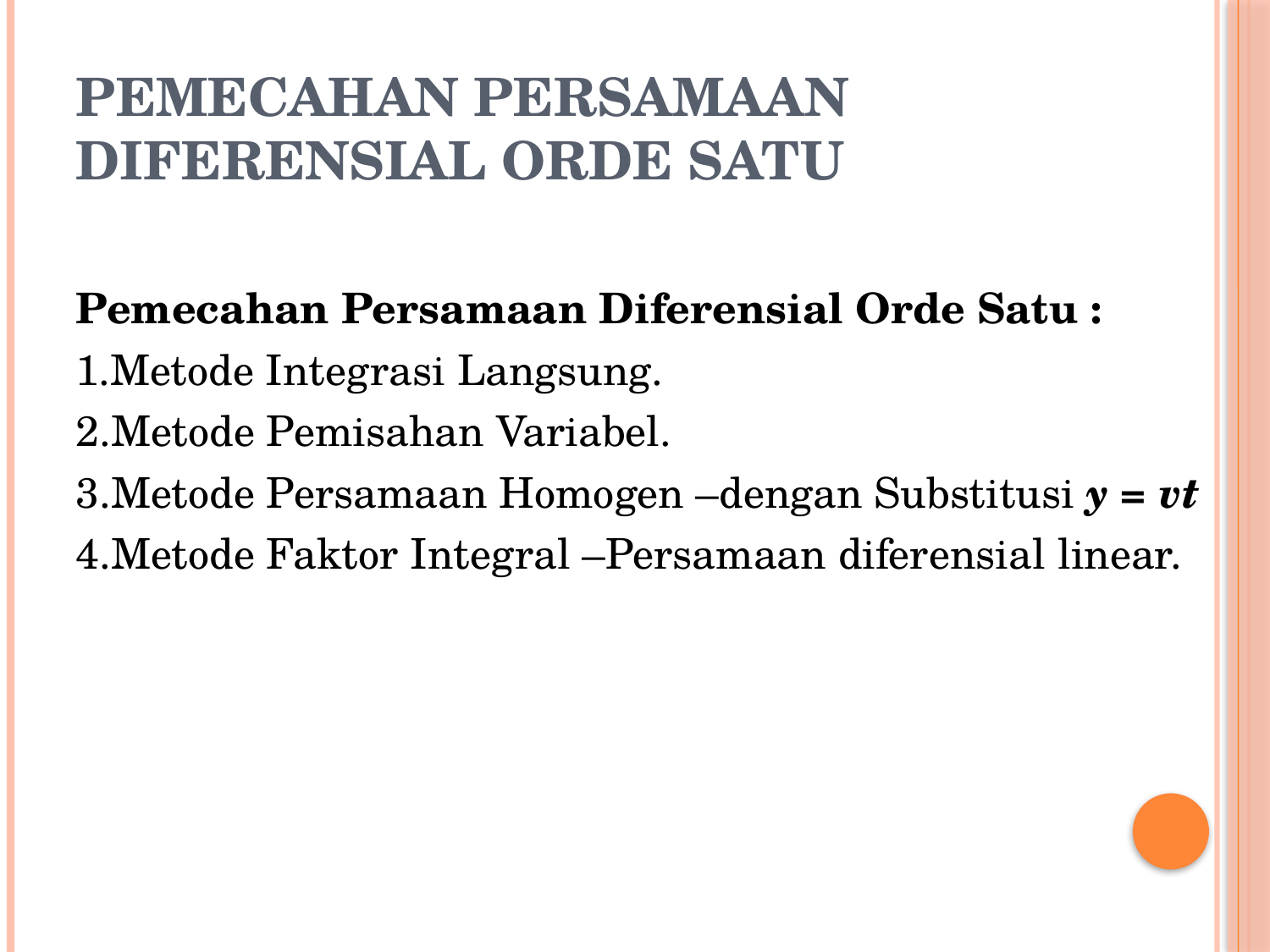

# Pemecahan Persamaan Diferensial Orde Satu
Pemecahan Persamaan Diferensial Orde Satu :
1.Metode Integrasi Langsung.
2.Metode Pemisahan Variabel.
3.Metode Persamaan Homogen –dengan Substitusi y = vt
4.Metode Faktor Integral –Persamaan diferensial linear.